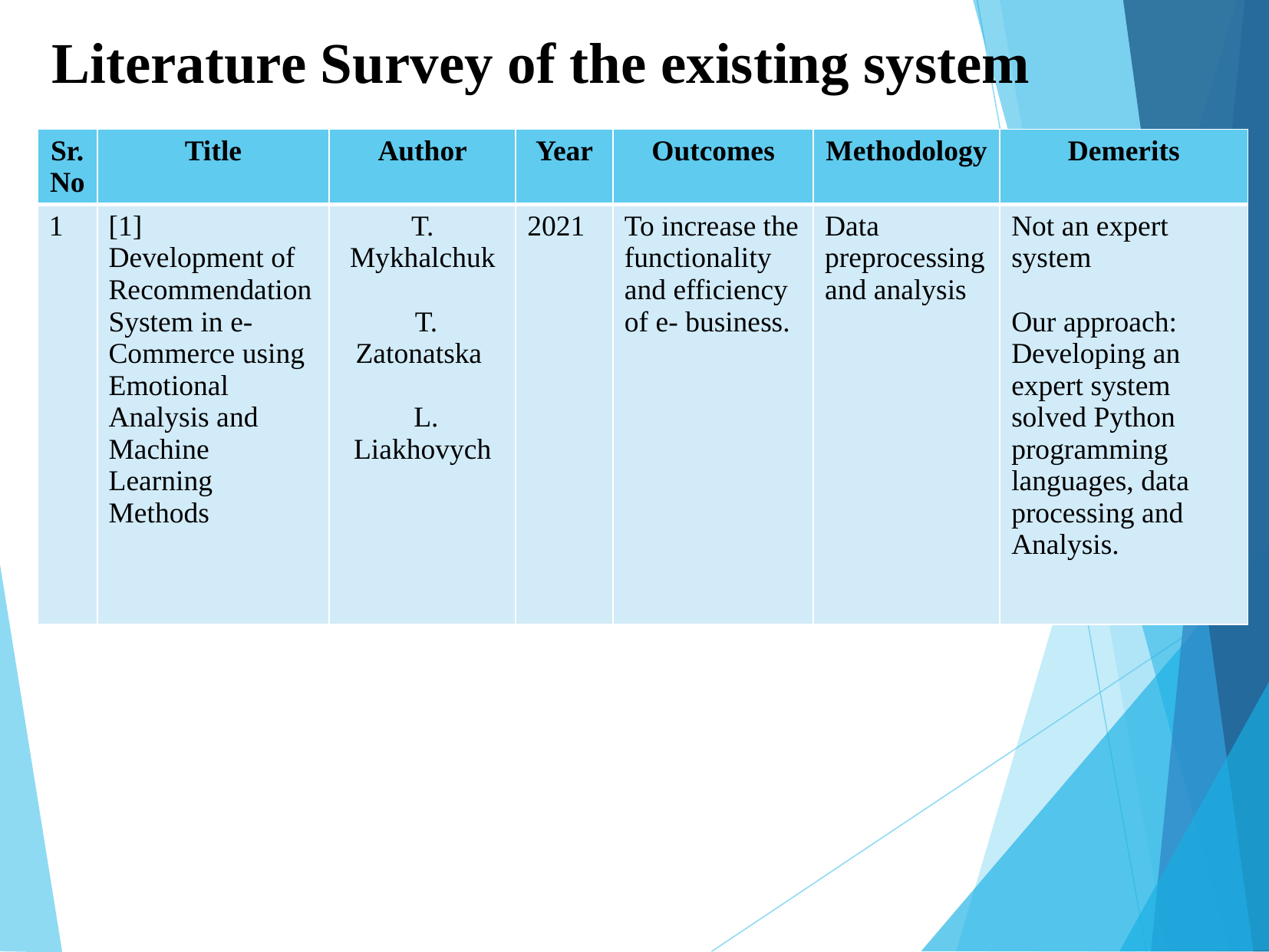

Literature Survey of the existing system
| Sr. No | Title | Author | Year | Outcomes | Methodology | Demerits |
| --- | --- | --- | --- | --- | --- | --- |
| 1 | [1] Development of Recommendation System in e-Commerce using Emotional Analysis and Machine Learning Methods | T. Mykhalchuk T. Zatonatska L. Liakhovych | 2021 | To increase the functionality and efficiency of e- business. | Data preprocessing and analysis | Not an expert system Our approach: Developing an expert system solved Python programming languages, data processing and  Analysis. |